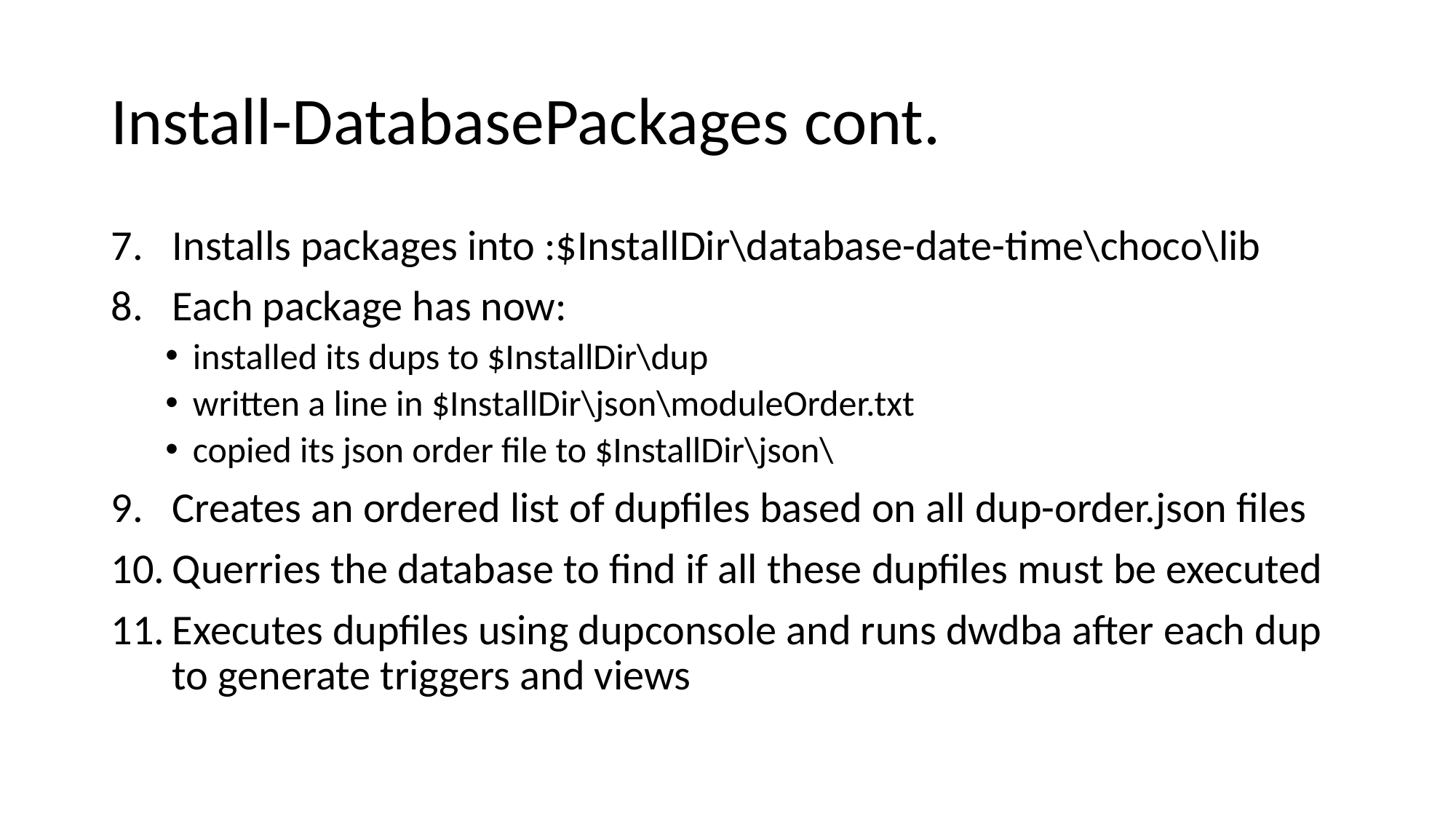

# Install-DatabasePackages cont.
Installs packages into :$InstallDir\database-date-time\choco\lib
Each package has now:
installed its dups to $InstallDir\dup
written a line in $InstallDir\json\moduleOrder.txt
copied its json order file to $InstallDir\json\
Creates an ordered list of dupfiles based on all dup-order.json files
Querries the database to find if all these dupfiles must be executed
Executes dupfiles using dupconsole and runs dwdba after each dup to generate triggers and views